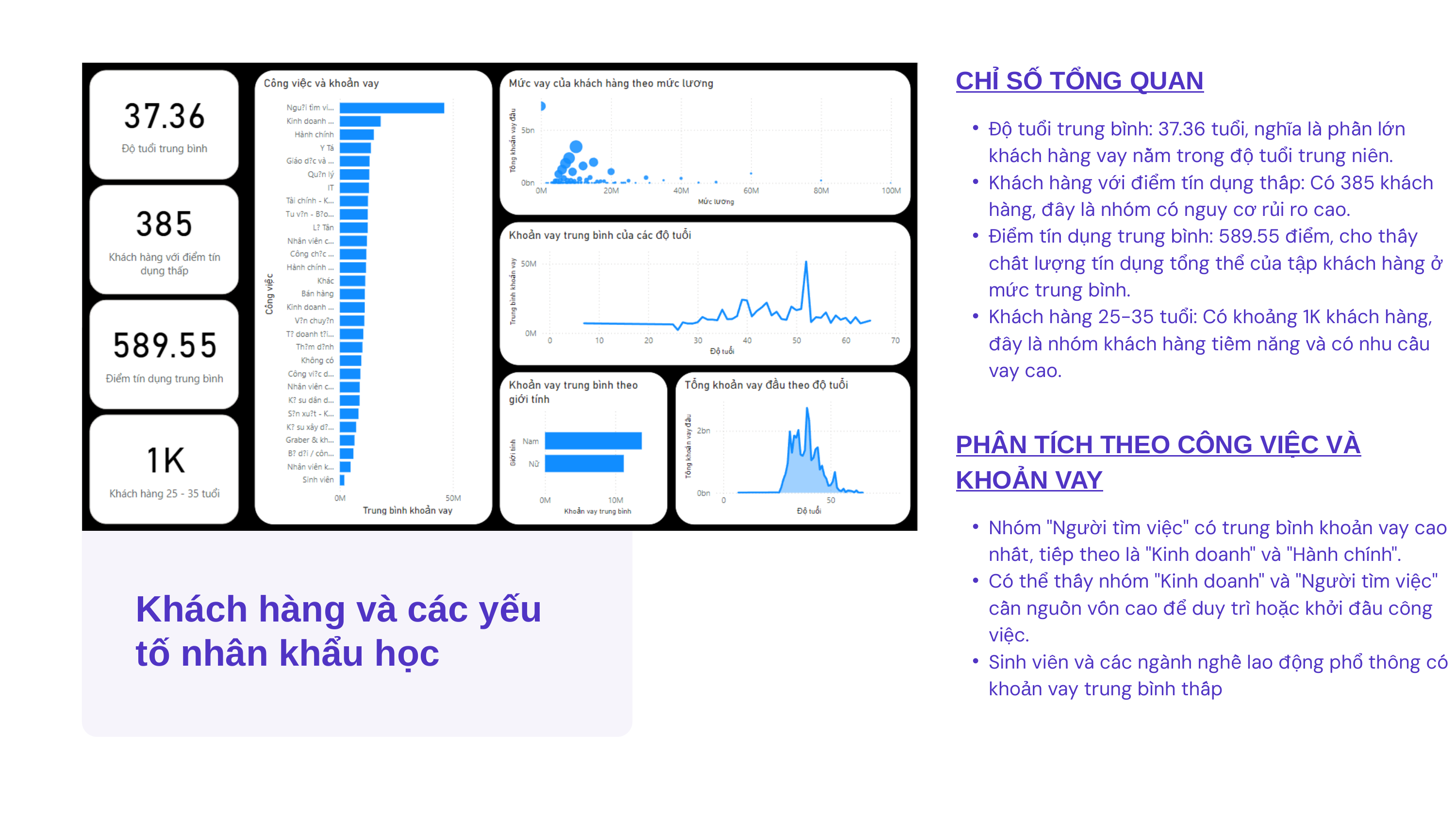

CHỈ SỐ TỔNG QUAN
Độ tuổi trung bình: 37.36 tuổi, nghĩa là phần lớn khách hàng vay nằm trong độ tuổi trung niên.
Khách hàng với điểm tín dụng thấp: Có 385 khách hàng, đây là nhóm có nguy cơ rủi ro cao.
Điểm tín dụng trung bình: 589.55 điểm, cho thấy chất lượng tín dụng tổng thể của tập khách hàng ở mức trung bình.
Khách hàng 25-35 tuổi: Có khoảng 1K khách hàng, đây là nhóm khách hàng tiềm năng và có nhu cầu vay cao.

PHÂN TÍCH THEO CÔNG VIỆC VÀ KHOẢN VAY
Nhóm "Người tìm việc" có trung bình khoản vay cao nhất, tiếp theo là "Kinh doanh" và "Hành chính".
Có thể thấy nhóm "Kinh doanh" và "Người tìm việc" cần nguồn vốn cao để duy trì hoặc khởi đầu công việc.
Sinh viên và các ngành nghề lao động phổ thông có khoản vay trung bình thấp

Khách hàng và các yếu tố nhân khẩu học